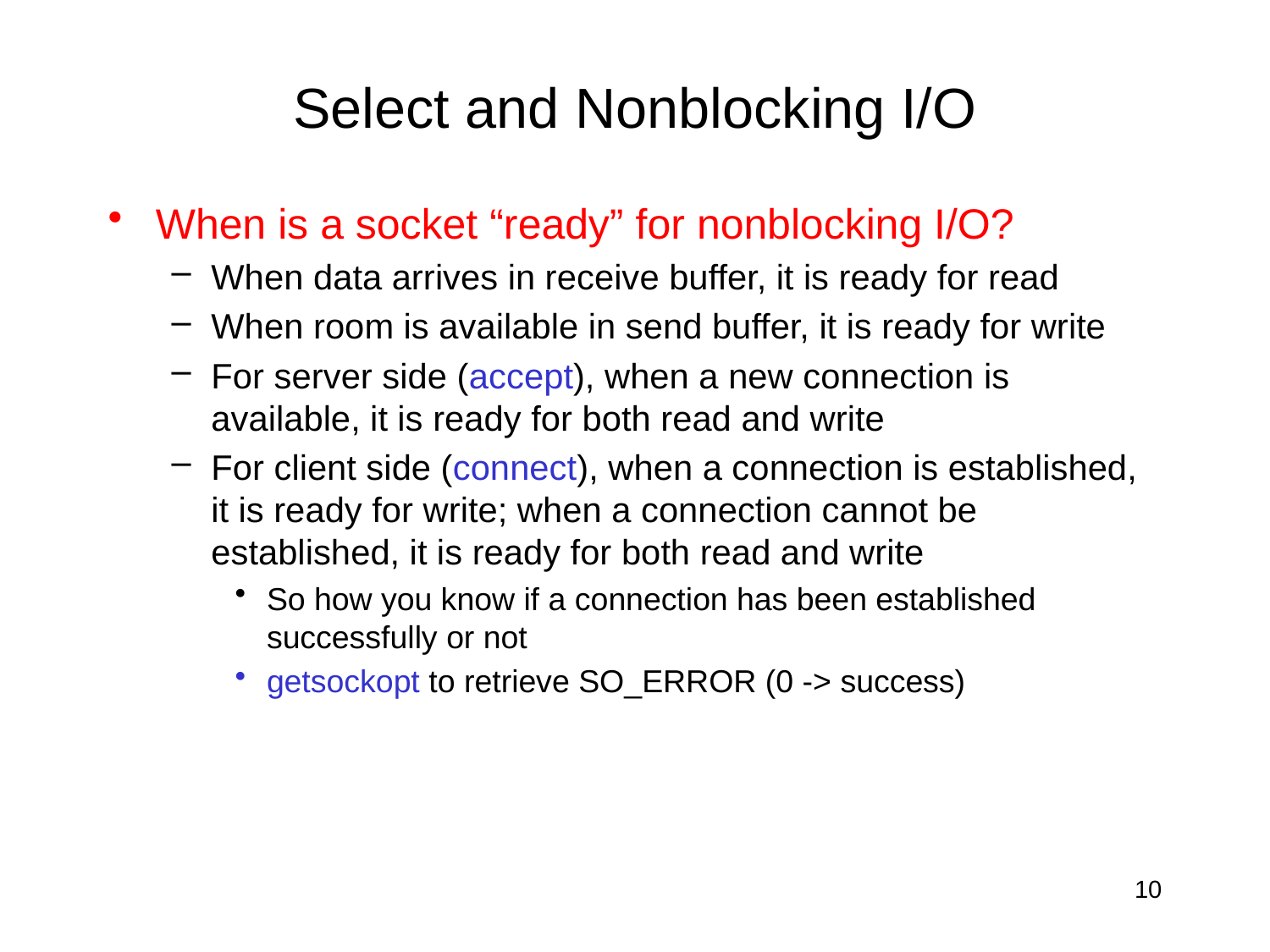

# Select and Nonblocking I/O
When is a socket “ready” for nonblocking I/O?
When data arrives in receive buffer, it is ready for read
When room is available in send buffer, it is ready for write
For server side (accept), when a new connection is available, it is ready for both read and write
For client side (connect), when a connection is established, it is ready for write; when a connection cannot be established, it is ready for both read and write
So how you know if a connection has been established successfully or not
getsockopt to retrieve SO_ERROR (0 -> success)

10